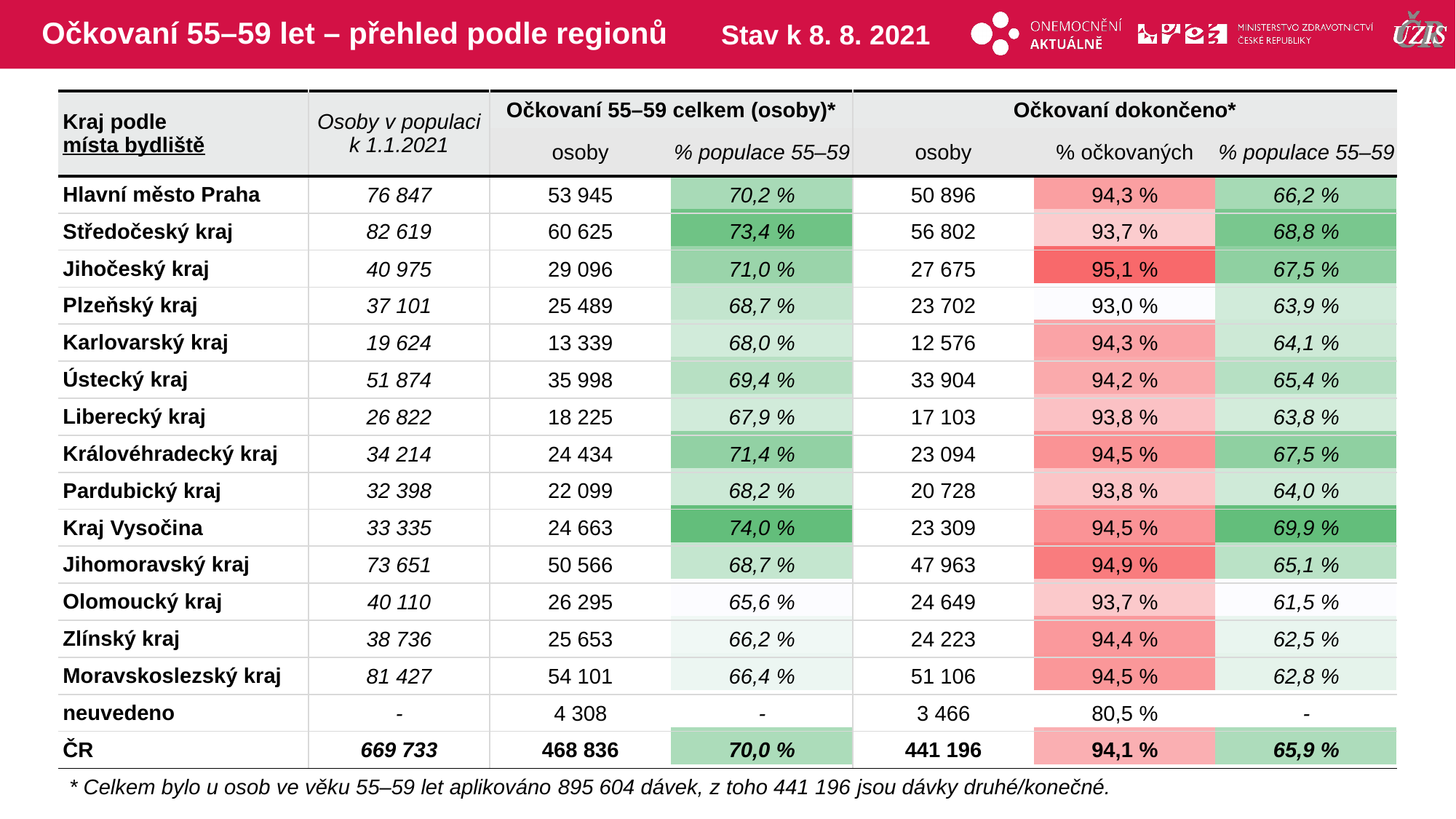

# Očkovaní 55–59 let – přehled podle regionů
Stav k 8. 8. 2021
| Kraj podle místa bydliště | Osoby v populaci k 1.1.2021 | Očkovaní 55–59 celkem (osoby)\* |  | Očkovaní dokončeno\* |  |  |
| --- | --- | --- | --- | --- | --- | --- |
|  |  | osoby | % populace 55–59 | osoby | % očkovaných | % populace 55–59 |
| Hlavní město Praha | 76 847 | 53 945 | 70,2 % | 50 896 | 94,3 % | 66,2 % |
| Středočeský kraj | 82 619 | 60 625 | 73,4 % | 56 802 | 93,7 % | 68,8 % |
| Jihočeský kraj | 40 975 | 29 096 | 71,0 % | 27 675 | 95,1 % | 67,5 % |
| Plzeňský kraj | 37 101 | 25 489 | 68,7 % | 23 702 | 93,0 % | 63,9 % |
| Karlovarský kraj | 19 624 | 13 339 | 68,0 % | 12 576 | 94,3 % | 64,1 % |
| Ústecký kraj | 51 874 | 35 998 | 69,4 % | 33 904 | 94,2 % | 65,4 % |
| Liberecký kraj | 26 822 | 18 225 | 67,9 % | 17 103 | 93,8 % | 63,8 % |
| Královéhradecký kraj | 34 214 | 24 434 | 71,4 % | 23 094 | 94,5 % | 67,5 % |
| Pardubický kraj | 32 398 | 22 099 | 68,2 % | 20 728 | 93,8 % | 64,0 % |
| Kraj Vysočina | 33 335 | 24 663 | 74,0 % | 23 309 | 94,5 % | 69,9 % |
| Jihomoravský kraj | 73 651 | 50 566 | 68,7 % | 47 963 | 94,9 % | 65,1 % |
| Olomoucký kraj | 40 110 | 26 295 | 65,6 % | 24 649 | 93,7 % | 61,5 % |
| Zlínský kraj | 38 736 | 25 653 | 66,2 % | 24 223 | 94,4 % | 62,5 % |
| Moravskoslezský kraj | 81 427 | 54 101 | 66,4 % | 51 106 | 94,5 % | 62,8 % |
| neuvedeno | - | 4 308 | - | 3 466 | 80,5 % | - |
| ČR | 669 733 | 468 836 | 70,0 % | 441 196 | 94,1 % | 65,9 % |
|  |  |  |  |  |  |
| --- | --- | --- | --- | --- | --- |
|  |  |  |  |  |  |
|  |  |  |  |  |  |
|  |  |  |  |  |  |
|  |  |  |  |  |  |
|  |  |  |  |  |  |
|  |  |  |  |  |  |
|  |  |  |  |  |  |
|  |  |  |  |  |  |
|  |  |  |  |  |  |
|  |  |  |  |  |  |
|  |  |  |  |  |  |
|  |  |  |  |  |  |
|  |  |  |  |  |  |
|  |  |  |  |  |  |
|  |  |  |  |  |  |
* Celkem bylo u osob ve věku 55–59 let aplikováno 895 604 dávek, z toho 441 196 jsou dávky druhé/konečné.